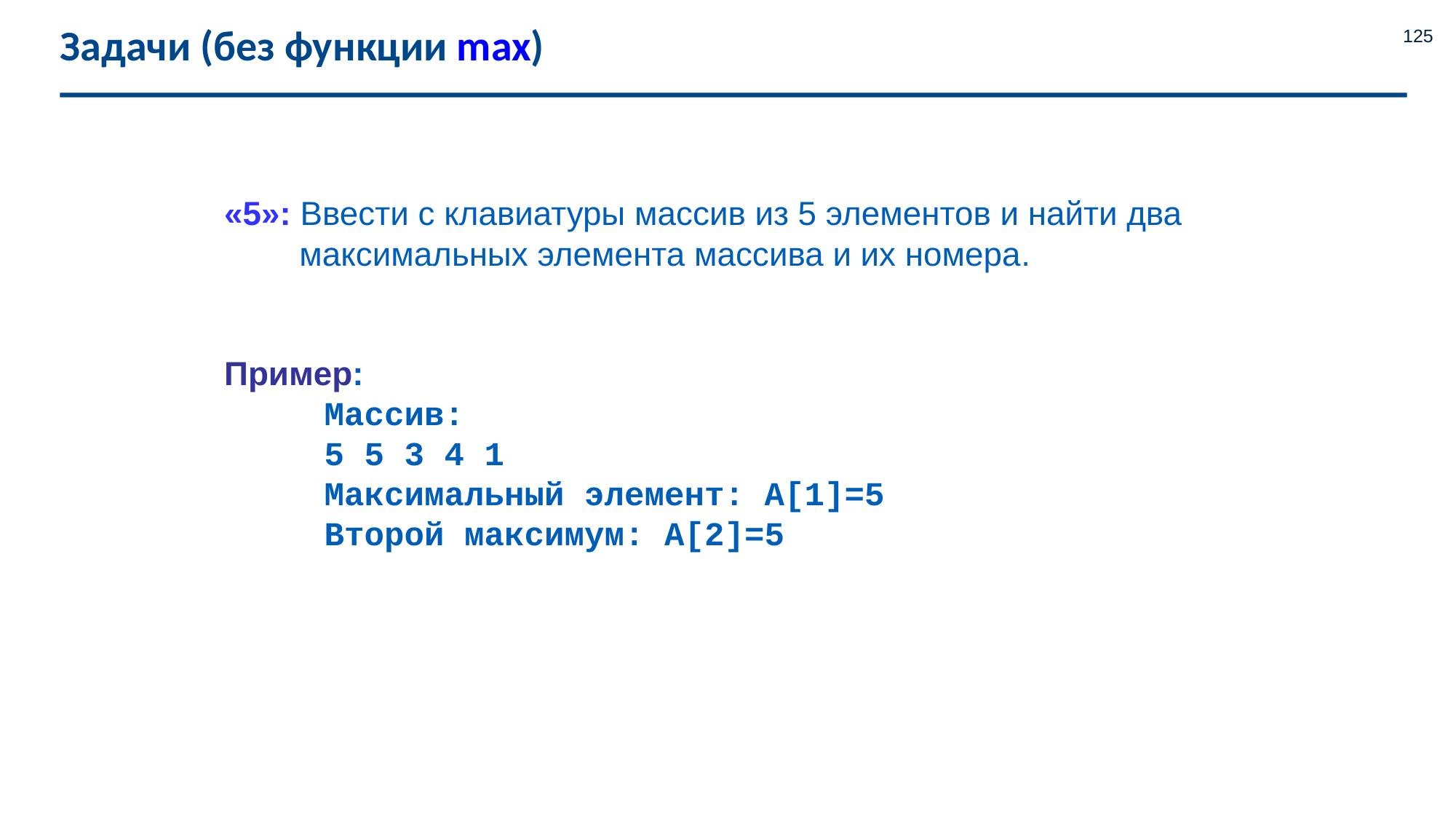

# Задачи (без функции max)
125
«5»: Ввести с клавиатуры массив из 5 элементов и найти два максимальных элемента массива и их номера.

Пример:
     Массив:
     5 5 3 4 1
     Максимальный элемент: A[1]=5
     Второй максимум: A[2]=5